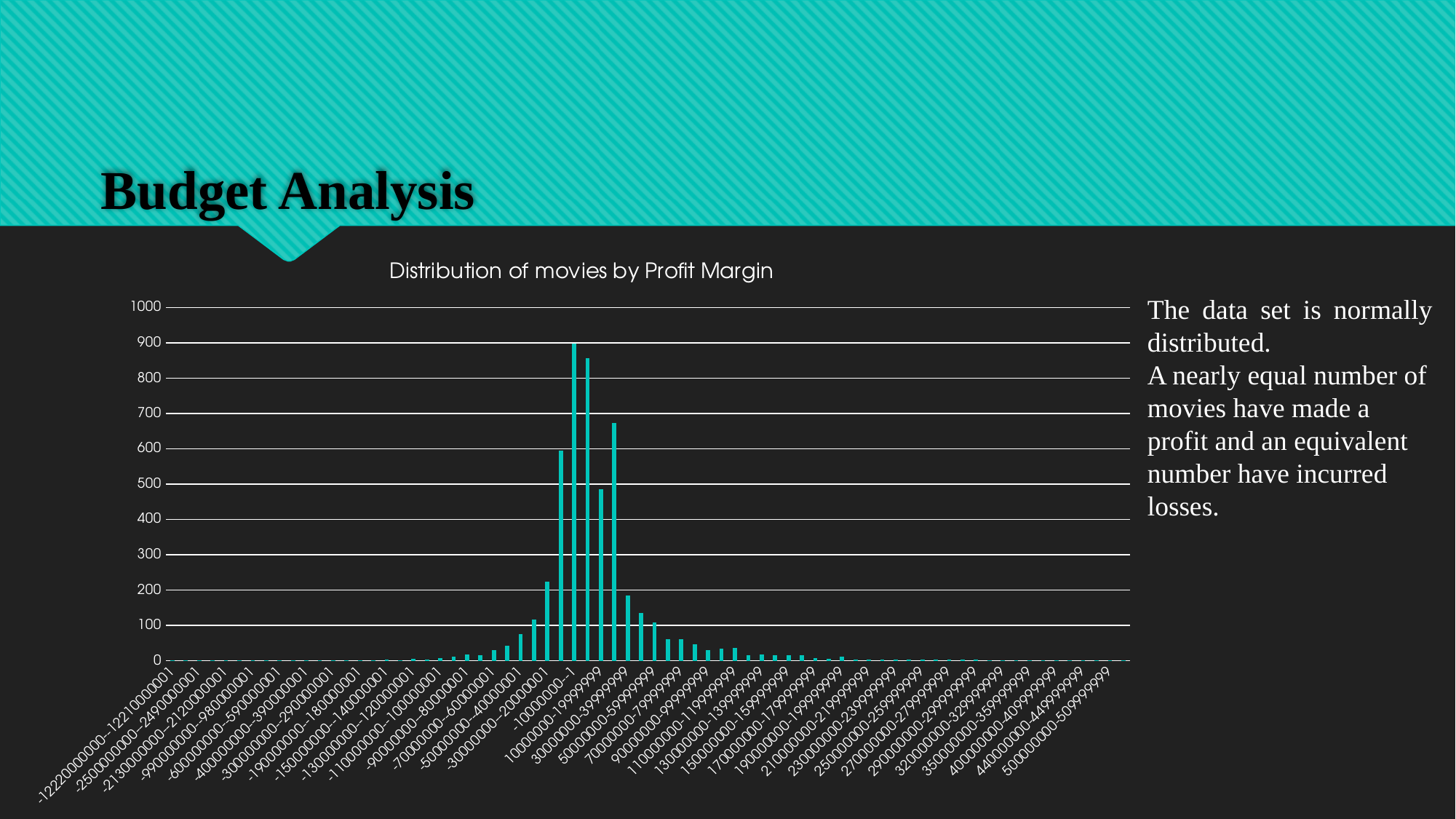

# Budget Analysis

### Chart: Distribution of movies by Profit Margin

| Category | Total |
|---|---|
| -12220000000--12210000001 | 1.0 |
| -4200000000--4190000001 | 1.0 |
| -2500000000--2490000001 | 1.0 |
| -2400000000--2390000001 | 1.0 |
| -2130000000--2120000001 | 1.0 |
| -1100000000--1090000001 | 1.0 |
| -990000000--980000001 | 1.0 |
| -700000000--690000001 | 2.0 |
| -600000000--590000001 | 1.0 |
| -560000000--550000001 | 1.0 |
| -400000000--390000001 | 1.0 |
| -380000000--370000001 | 1.0 |
| -300000000--290000001 | 1.0 |
| -200000000--190000001 | 1.0 |
| -190000000--180000001 | 1.0 |
| -170000000--160000001 | 1.0 |
| -150000000--140000001 | 3.0 |
| -140000000--130000001 | 2.0 |
| -130000000--120000001 | 6.0 |
| -120000000--110000001 | 3.0 |
| -110000000--100000001 | 7.0 |
| -100000000--90000001 | 12.0 |
| -90000000--80000001 | 18.0 |
| -80000000--70000001 | 16.0 |
| -70000000--60000001 | 29.0 |
| -60000000--50000001 | 42.0 |
| -50000000--40000001 | 75.0 |
| -40000000--30000001 | 116.0 |
| -30000000--20000001 | 223.0 |
| -20000000--10000001 | 594.0 |
| -10000000--1 | 898.0 |
| 0-9999999 | 857.0 |
| 10000000-19999999 | 486.0 |
| 20000000-29999999 | 673.0 |
| 30000000-39999999 | 185.0 |
| 40000000-49999999 | 135.0 |
| 50000000-59999999 | 108.0 |
| 60000000-69999999 | 60.0 |
| 70000000-79999999 | 60.0 |
| 80000000-89999999 | 46.0 |
| 90000000-99999999 | 30.0 |
| 100000000-109999999 | 34.0 |
| 110000000-119999999 | 36.0 |
| 120000000-129999999 | 15.0 |
| 130000000-139999999 | 17.0 |
| 140000000-149999999 | 16.0 |
| 150000000-159999999 | 16.0 |
| 160000000-169999999 | 15.0 |
| 170000000-179999999 | 8.0 |
| 180000000-189999999 | 5.0 |
| 190000000-199999999 | 11.0 |
| 200000000-209999999 | 4.0 |
| 210000000-219999999 | 3.0 |
| 220000000-229999999 | 4.0 |
| 230000000-239999999 | 3.0 |
| 240000000-249999999 | 4.0 |
| 250000000-259999999 | 3.0 |
| 260000000-269999999 | 4.0 |
| 270000000-279999999 | 3.0 |
| 280000000-289999999 | 3.0 |
| 290000000-299999999 | 4.0 |
| 300000000-309999999 | 1.0 |
| 320000000-329999999 | 1.0 |
| 340000000-349999999 | 1.0 |
| 350000000-359999999 | 1.0 |
| 370000000-379999999 | 1.0 |
| 400000000-409999999 | 1.0 |
| 420000000-429999999 | 1.0 |
| 440000000-449999999 | 1.0 |
| 450000000-459999999 | 1.0 |
| 500000000-509999999 | 1.0 |
| 520000000-529999999 | 1.0 |
The data set is normally distributed.
A nearly equal number of movies have made a profit and an equivalent number have incurred losses.